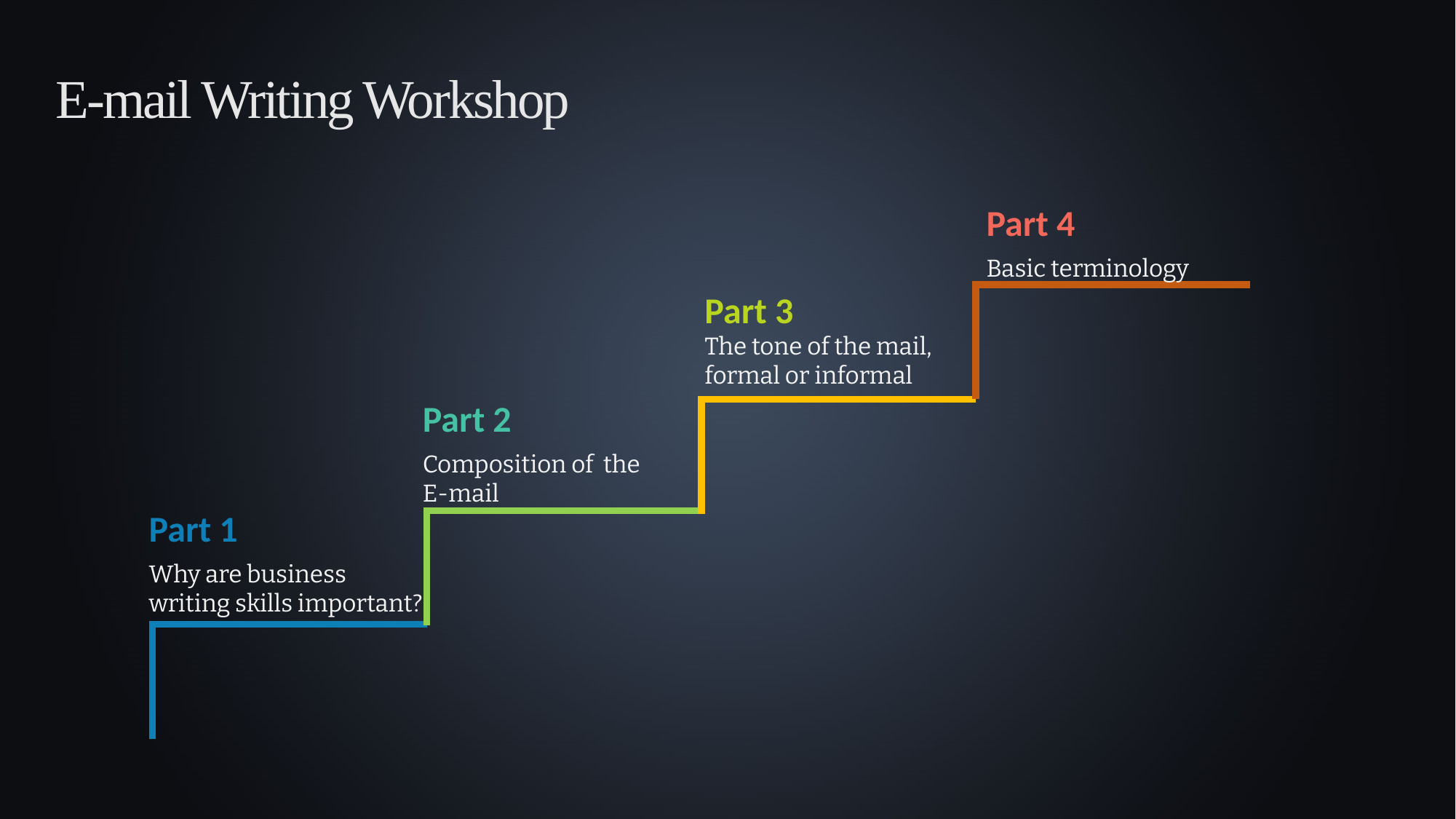

E-mail Writing Workshop
Part 4
Basic terminology
Part 3
The tone of the mail,
formal or informal

Part 2
Composition of  the E-mail

Part 1
Why are business writing skills important?